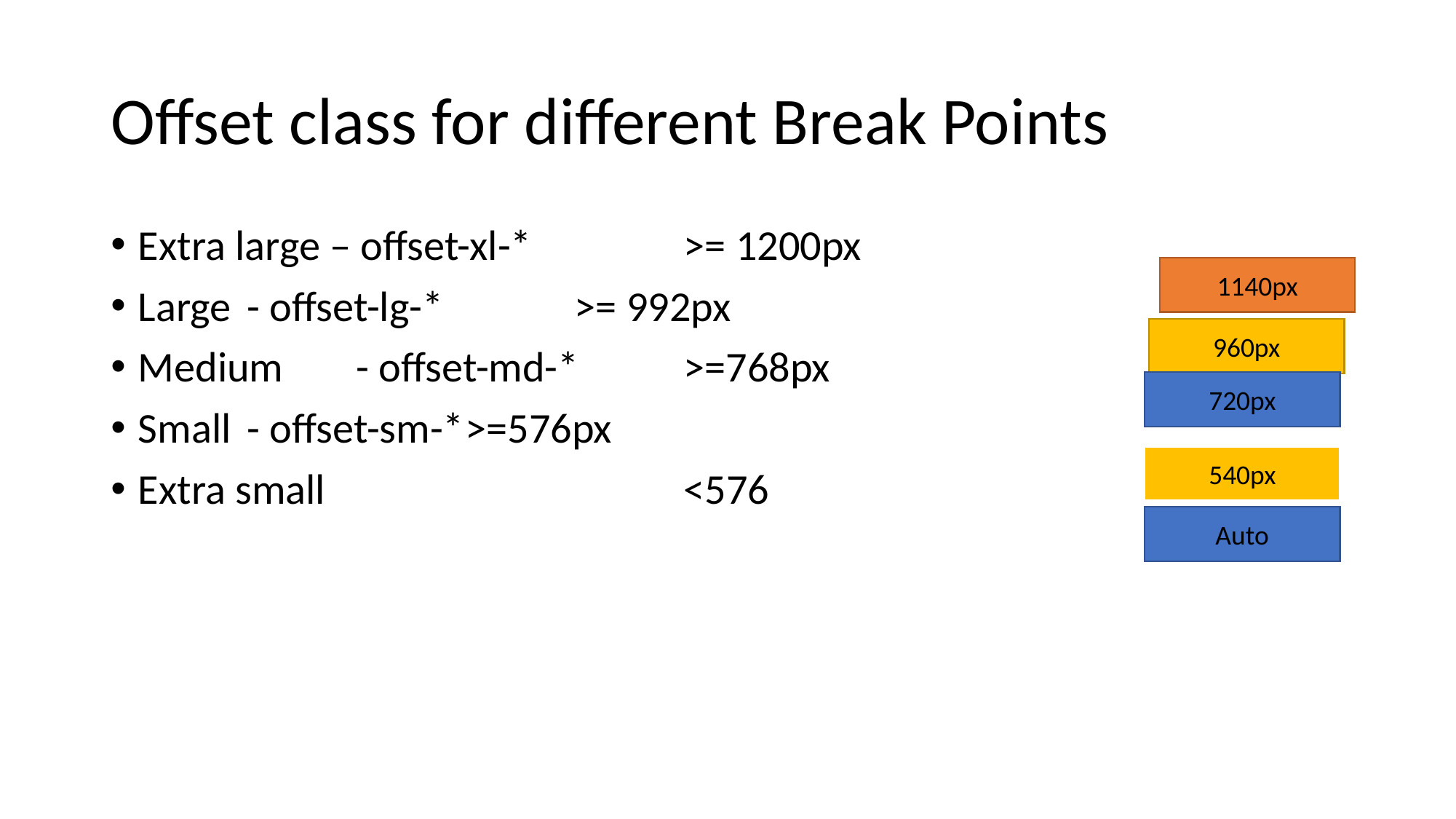

# Offset class for different Break Points
Extra large – offset-xl-* 		>= 1200px
Large 	- offset-lg-*		>= 992px
Medium	- offset-md-*	>=768px
Small	- offset-sm-*	>=576px
Extra small				<576
1140px
960px
720px
540px
Auto